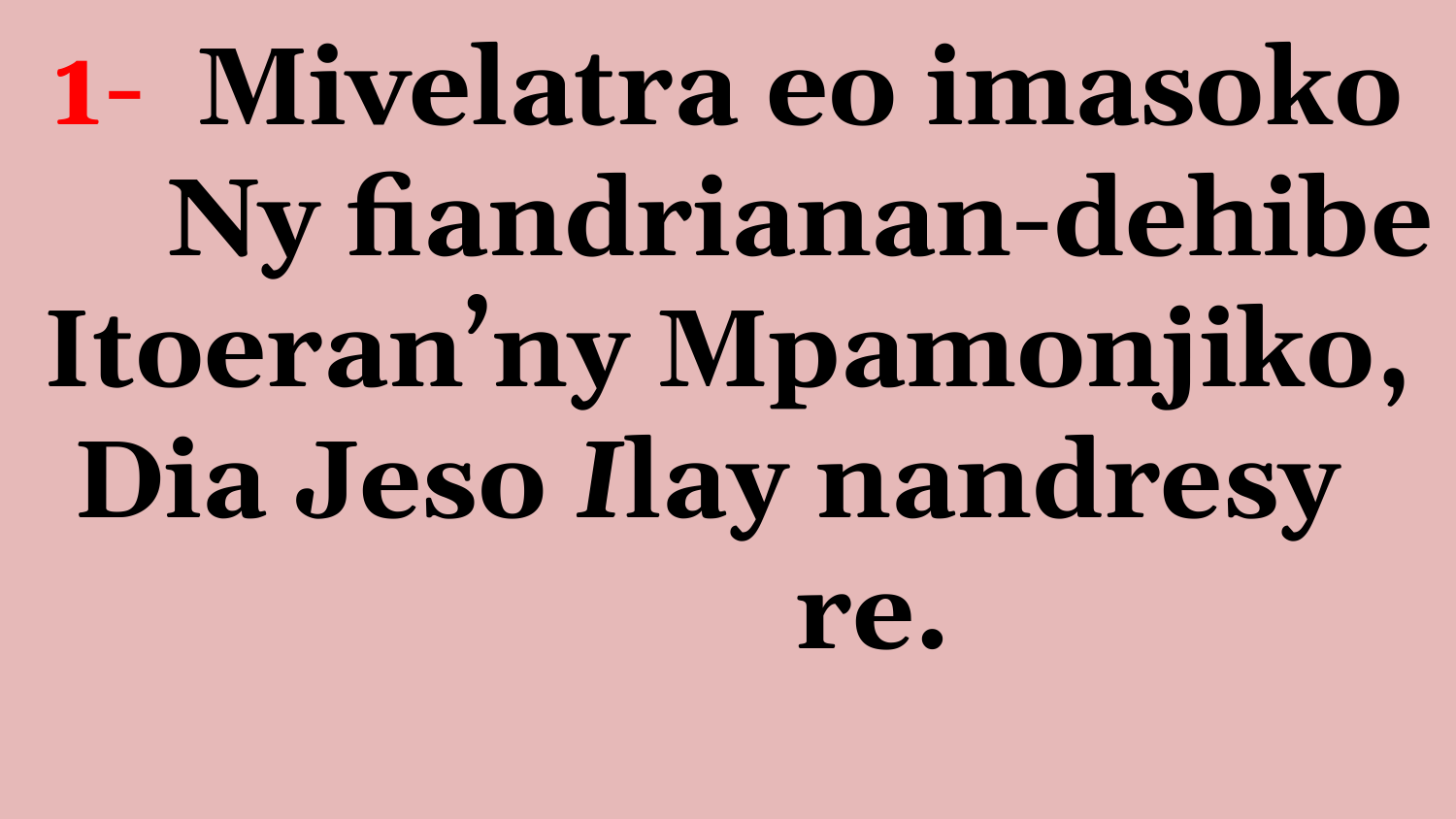

# 1- 	Mivelatra eo imasoko Ny fiandrianan-dehibe Itoeran’ny Mpamonjiko, Dia Jeso Ilay nandresy 			re.